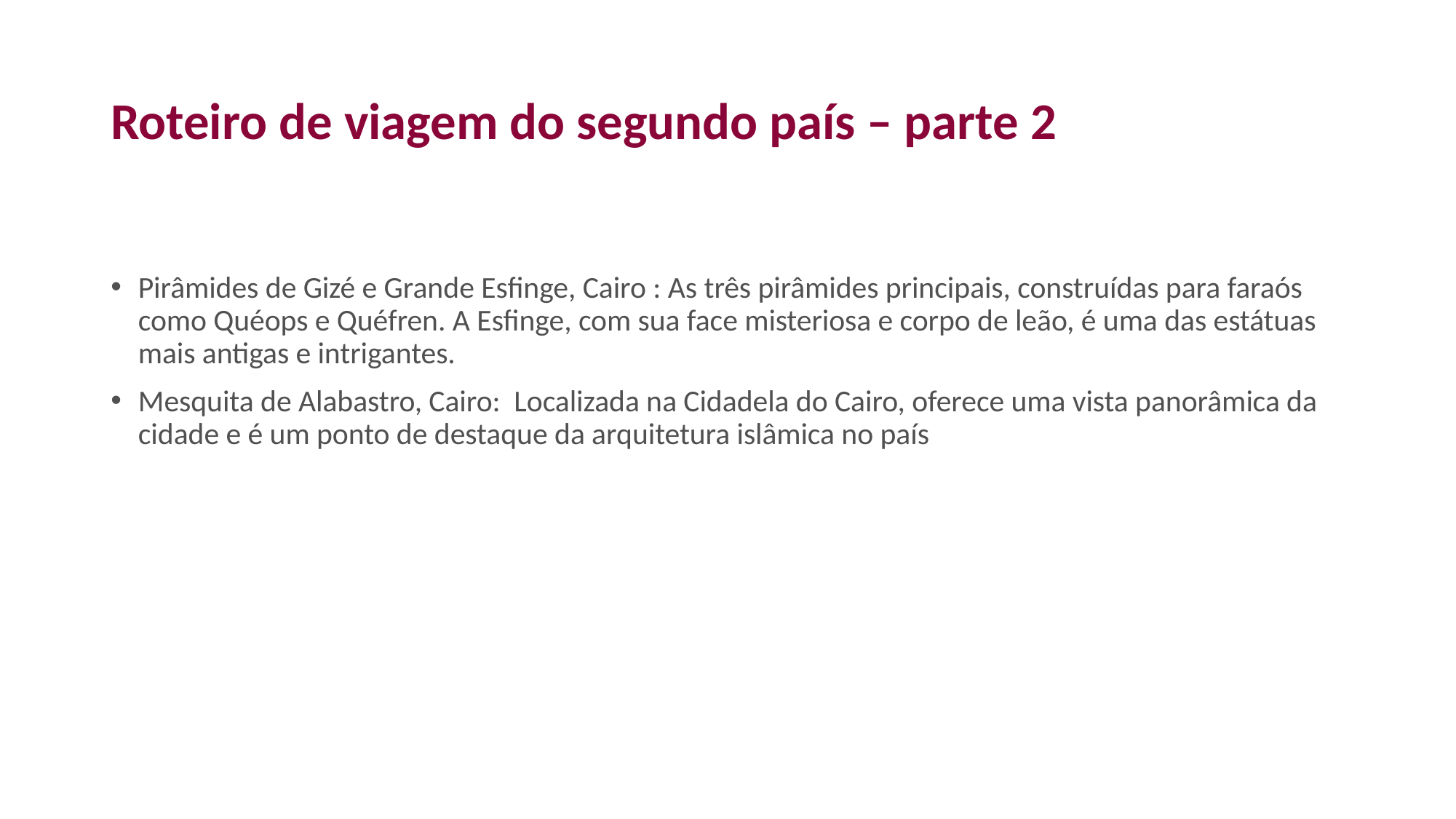

# Roteiro de viagem do segundo país – parte 2
Pirâmides de Gizé e Grande Esfinge, Cairo : As três pirâmides principais, construídas para faraós como Quéops e Quéfren. A Esfinge, com sua face misteriosa e corpo de leão, é uma das estátuas mais antigas e intrigantes.
Mesquita de Alabastro, Cairo:  Localizada na Cidadela do Cairo, oferece uma vista panorâmica da cidade e é um ponto de destaque da arquitetura islâmica no país